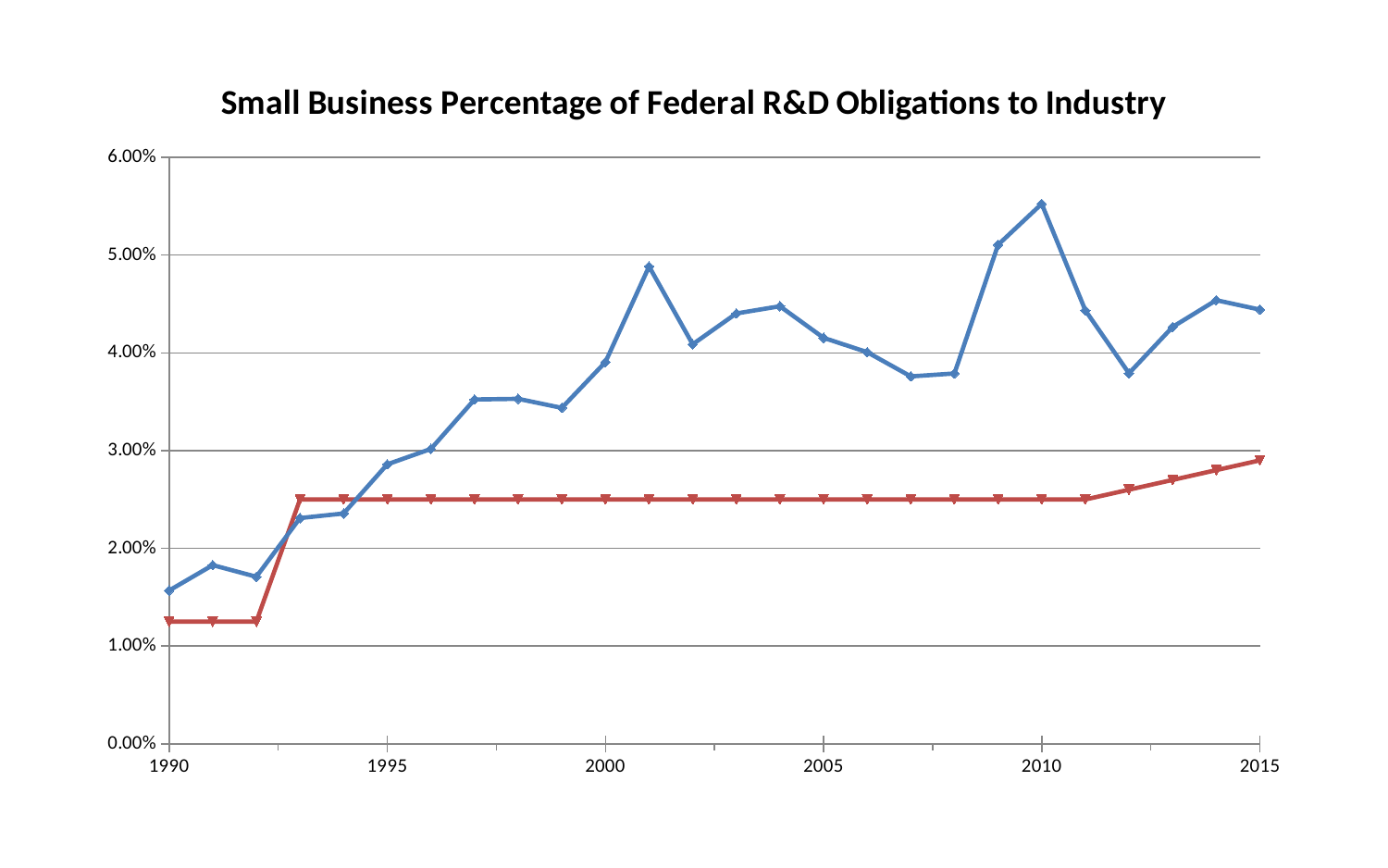

### Chart: Small Business Percentage of Federal R&D Obligations to Industry

| Category | Actual SBIR Pct of Industry | Set-aside |
|---|---|---|